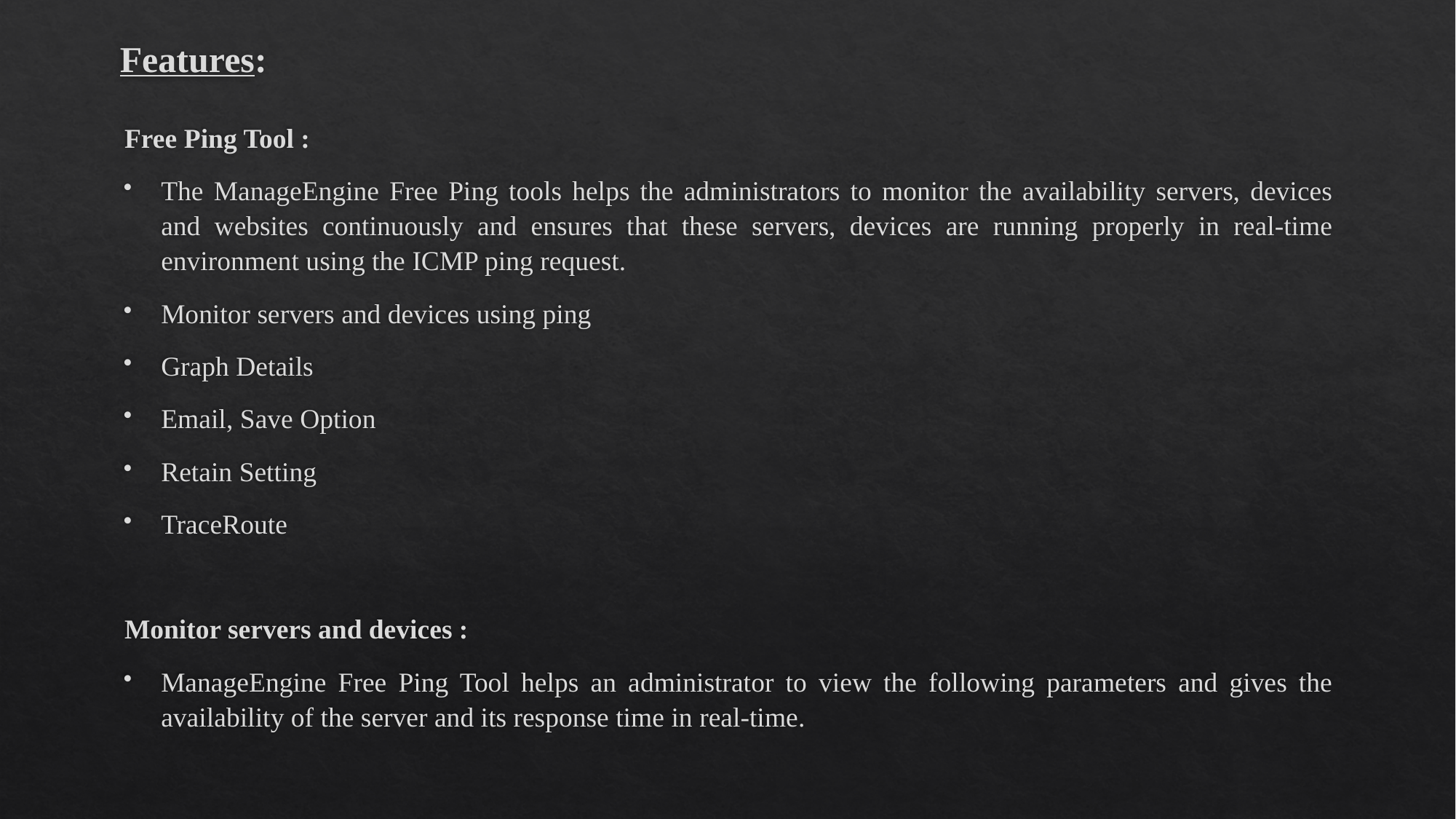

# Features:
Free Ping Tool :
The ManageEngine Free Ping tools helps the administrators to monitor the availability servers, devices and websites continuously and ensures that these servers, devices are running properly in real-time environment using the ICMP ping request.
Monitor servers and devices using ping
Graph Details
Email, Save Option
Retain Setting
TraceRoute

Monitor servers and devices :
ManageEngine Free Ping Tool helps an administrator to view the following parameters and gives the availability of the server and its response time in real-time.